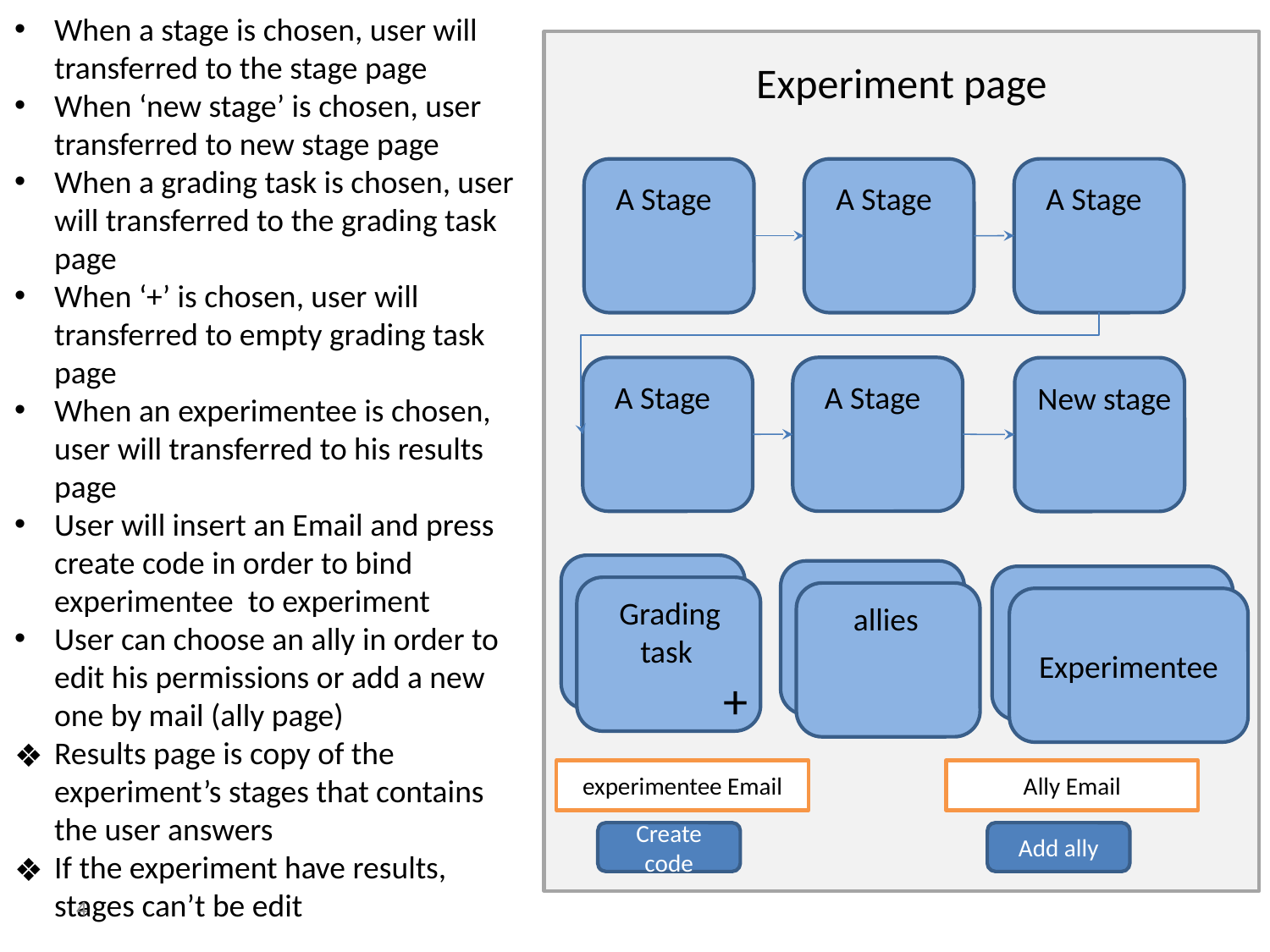

When a stage is chosen, user will transferred to the stage page
When ‘new stage’ is chosen, user transferred to new stage page
When a grading task is chosen, user will transferred to the grading task page
When ‘+’ is chosen, user will transferred to empty grading task page
When an experimentee is chosen, user will transferred to his results page
User will insert an Email and press create code in order to bind experimentee  to experiment
User can choose an ally in order to edit his permissions or add a new one by mail (ally page)
Results page is copy of the experiment’s stages that contains the user answers
If the experiment have results, stages can’t be edit

Experiment page

A Stage

A Stage

A Stage

A Stage

A Stage

New stage

Grading
task
+

allies

Experimentee
experimentee Email
Ally Email
Create code
Add ally
4